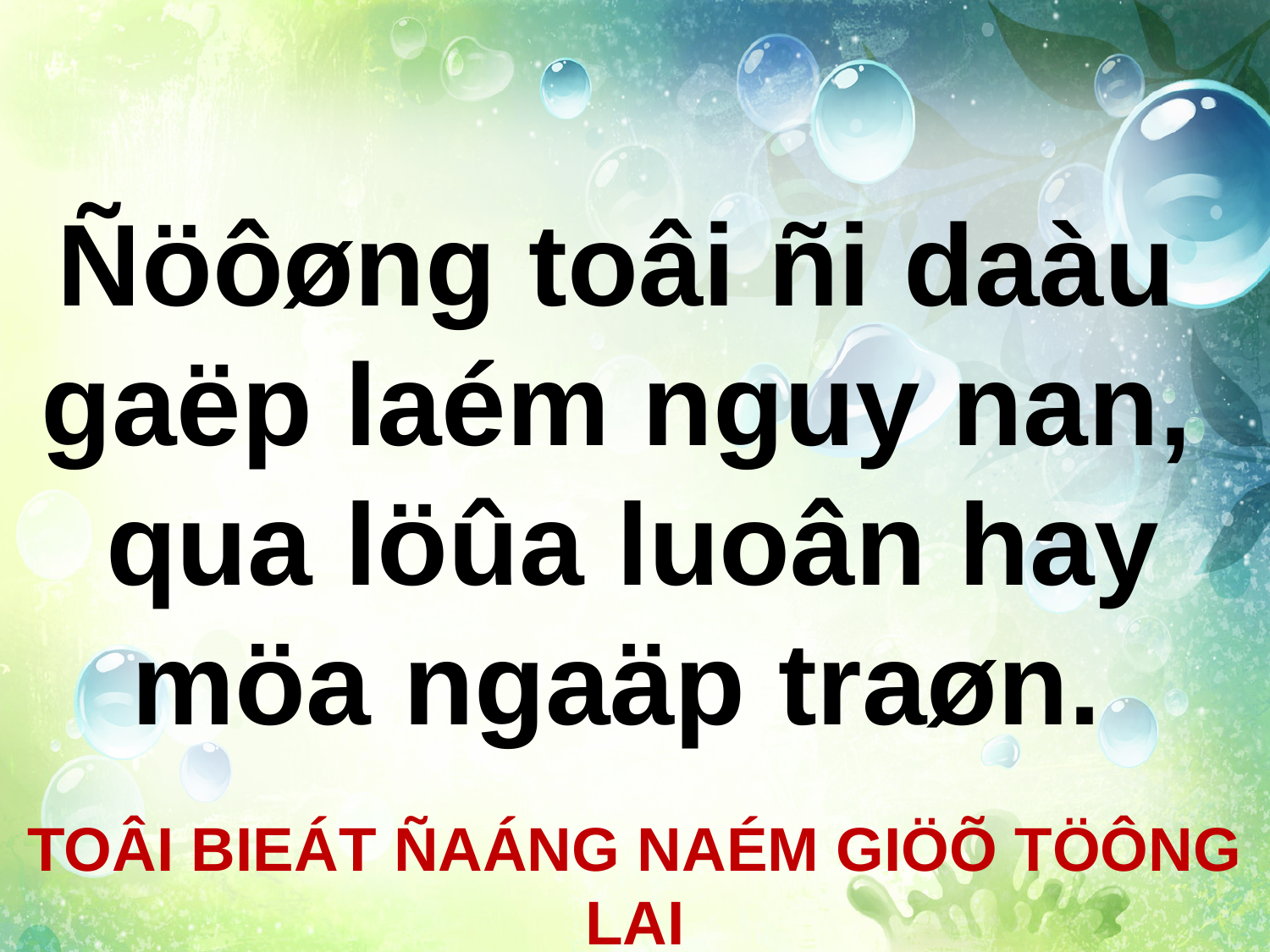

Ñöôøng toâi ñi daàu
gaëp laém nguy nan,
qua löûa luoân hay
möa ngaäp traøn.
TOÂI BIEÁT ÑAÁNG NAÉM GIÖÕ TÖÔNG LAI